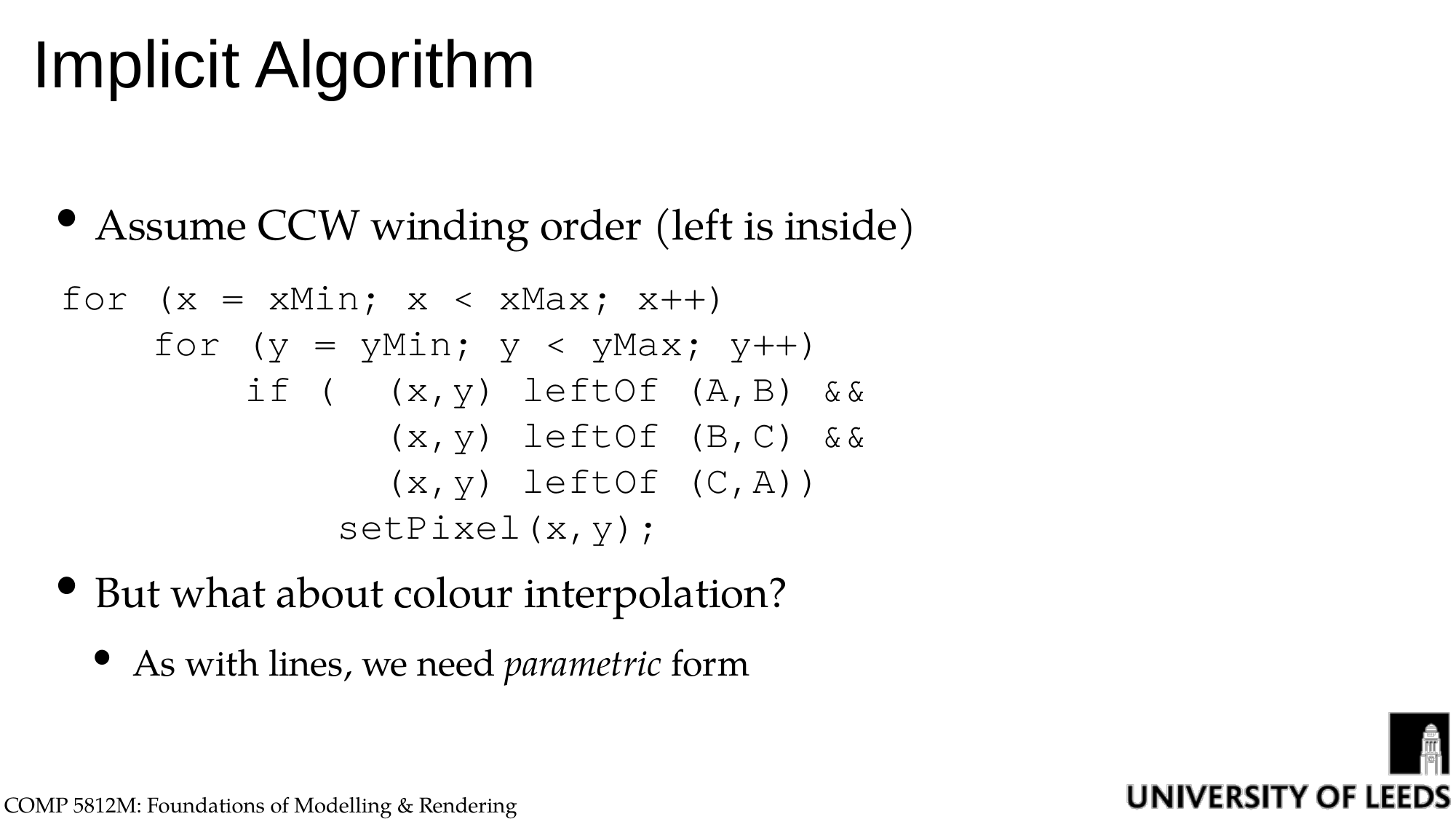

# Implicit Algorithm
Assume CCW winding order (left is inside)

But what about colour interpolation?
As with lines, we need parametric form
for (x = xMin; x < xMax; x++)
    for (y = yMin; y < yMax; y++)
        if (  (x,y) leftOf (A,B) &&
              (x,y) leftOf (B,C) &&
              (x,y) leftOf (C,A))
            setPixel(x,y);